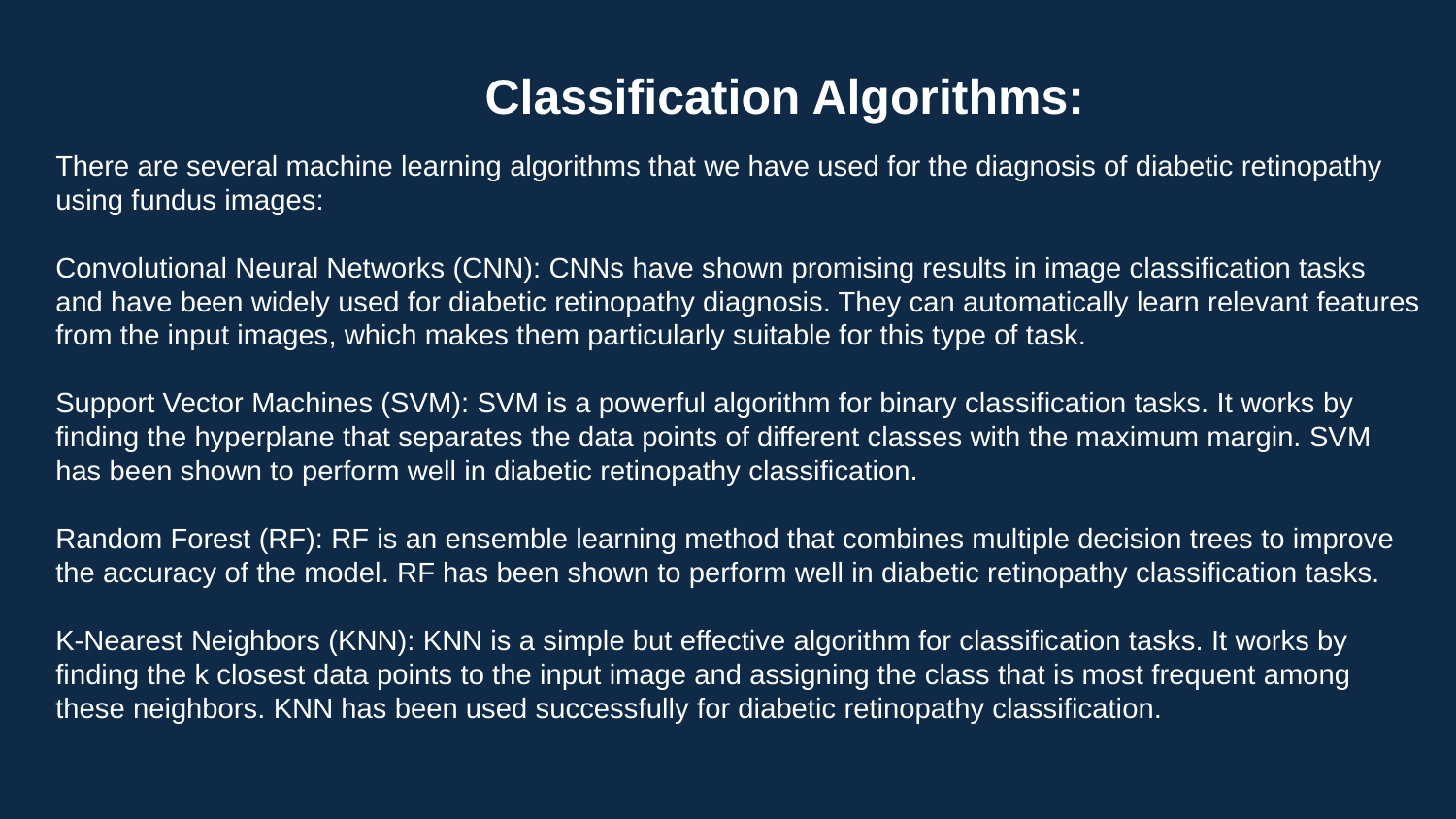

Classification Algorithms:

There are several machine learning algorithms that we have used for the diagnosis of diabetic retinopathy using fundus images:

Convolutional Neural Networks (CNN): CNNs have shown promising results in image classification tasks and have been widely used for diabetic retinopathy diagnosis. They can automatically learn relevant features from the input images, which makes them particularly suitable for this type of task.

Support Vector Machines (SVM): SVM is a powerful algorithm for binary classification tasks. It works by finding the hyperplane that separates the data points of different classes with the maximum margin. SVM has been shown to perform well in diabetic retinopathy classification.

Random Forest (RF): RF is an ensemble learning method that combines multiple decision trees to improve the accuracy of the model. RF has been shown to perform well in diabetic retinopathy classification tasks.

K-Nearest Neighbors (KNN): KNN is a simple but effective algorithm for classification tasks. It works by finding the k closest data points to the input image and assigning the class that is most frequent among these neighbors. KNN has been used successfully for diabetic retinopathy classification.